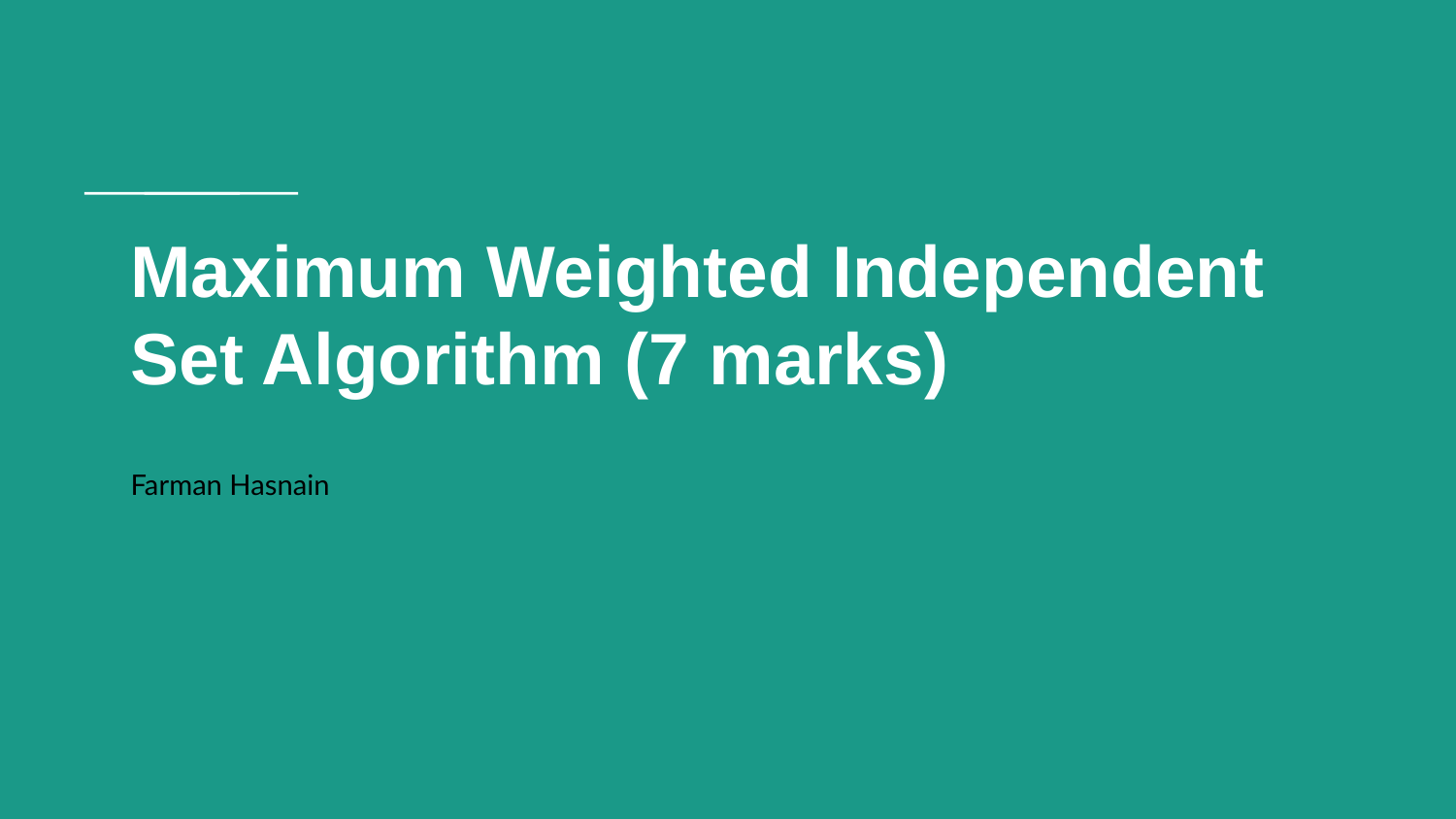

# Maximum Weighted Independent Set Algorithm (7 marks)
Farman Hasnain